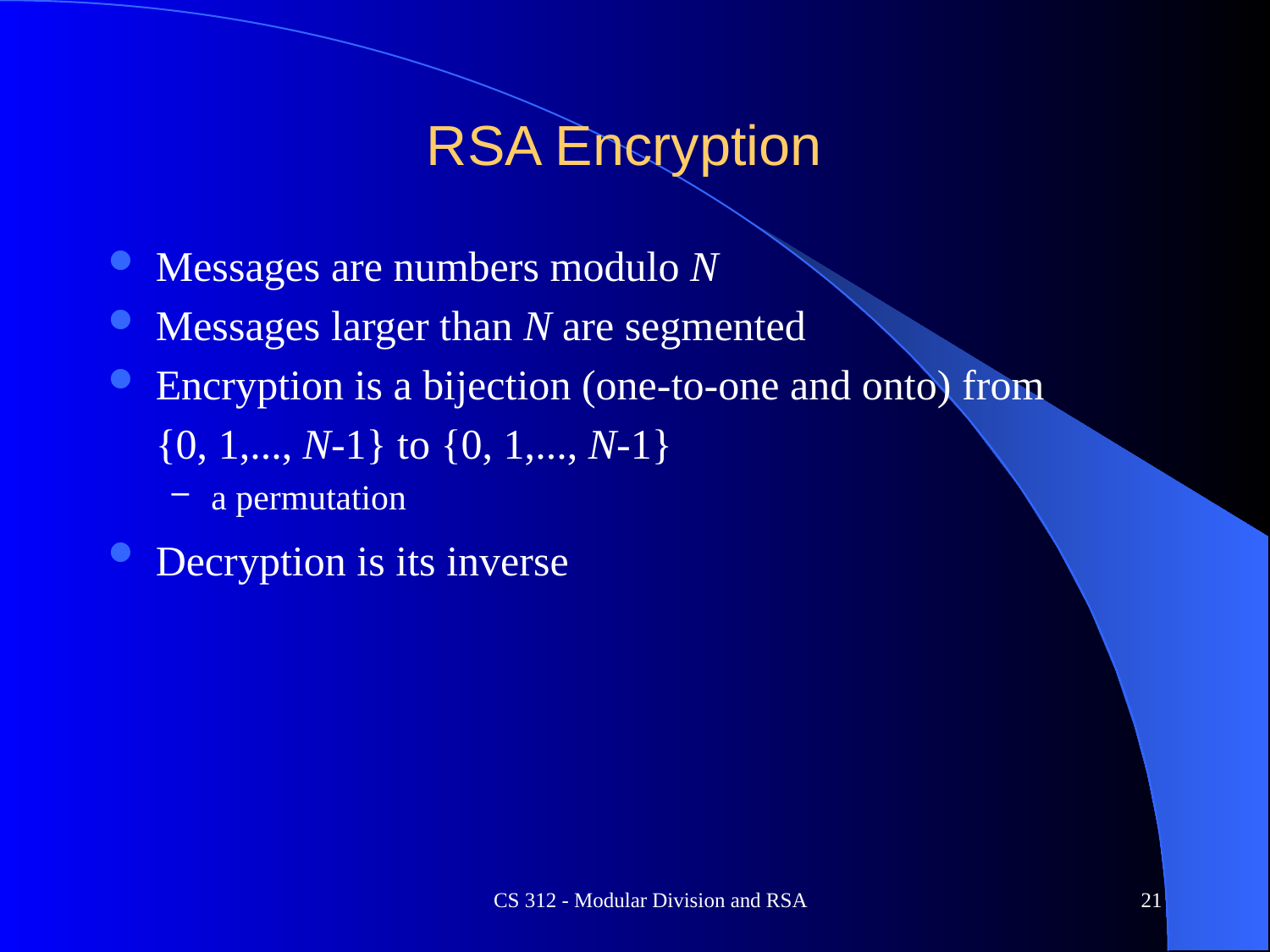

# RSA Encryption
Messages are numbers modulo N
Messages larger than N are segmented
Encryption is a bijection (one-to-one and onto) from
	{0, 1,..., N-1} to {0, 1,..., N-1}
a permutation
Decryption is its inverse

CS 312 - Modular Division and RSA
21